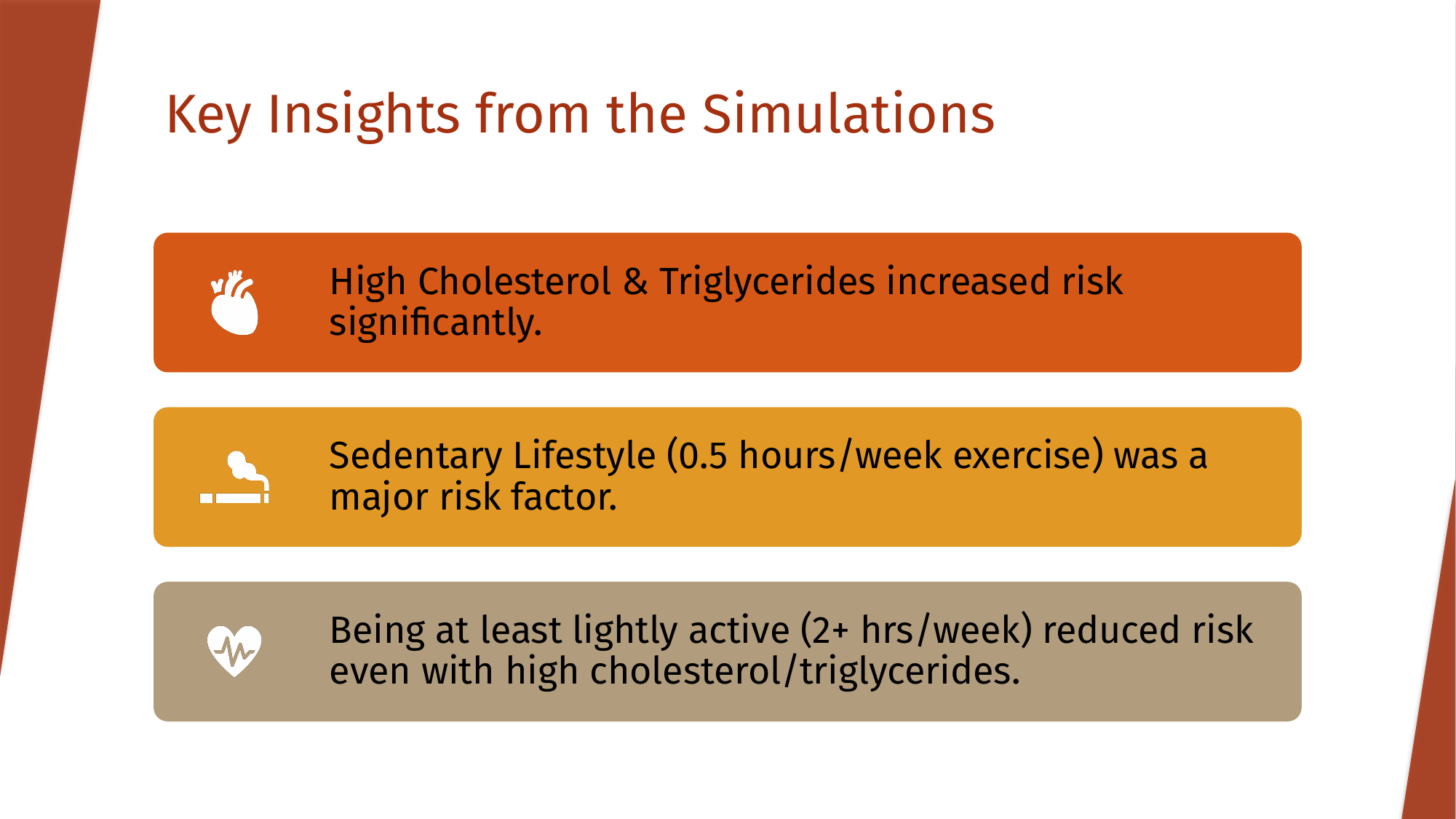

# Key Insights from the Simulations
High Cholesterol & Triglycerides increased risk significantly.
Sedentary Lifestyle (0.5 hours/week exercise) was a major risk factor.
Being at least lightly active (2+ hrs/week) reduced risk even with high cholesterol/triglycerides.